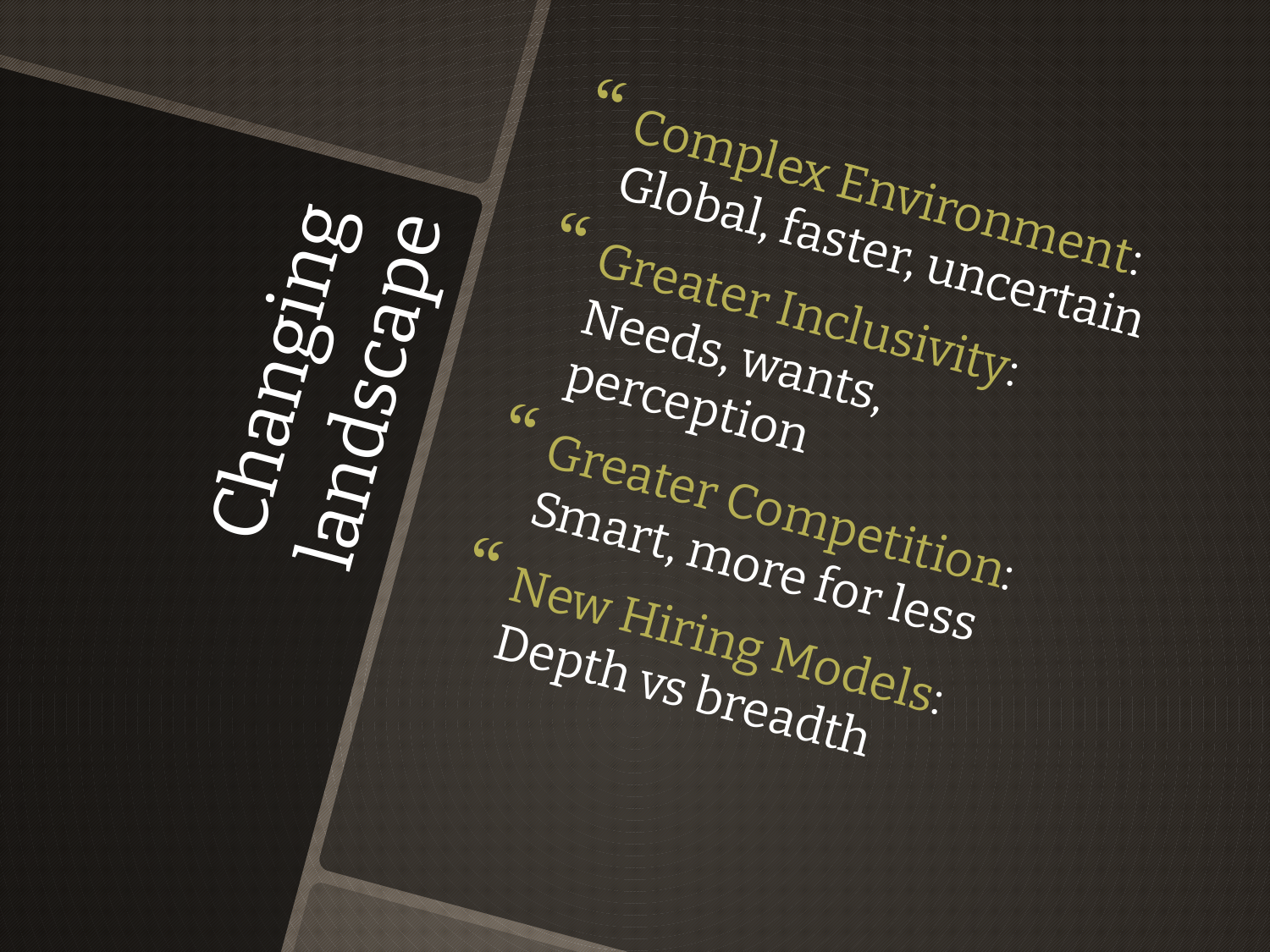

Complex Environment: Global, faster, uncertain
Greater Inclusivity: Needs, wants, perception
Greater Competition: Smart, more for less
New Hiring Models: Depth vs breadth

# Changing  landscape